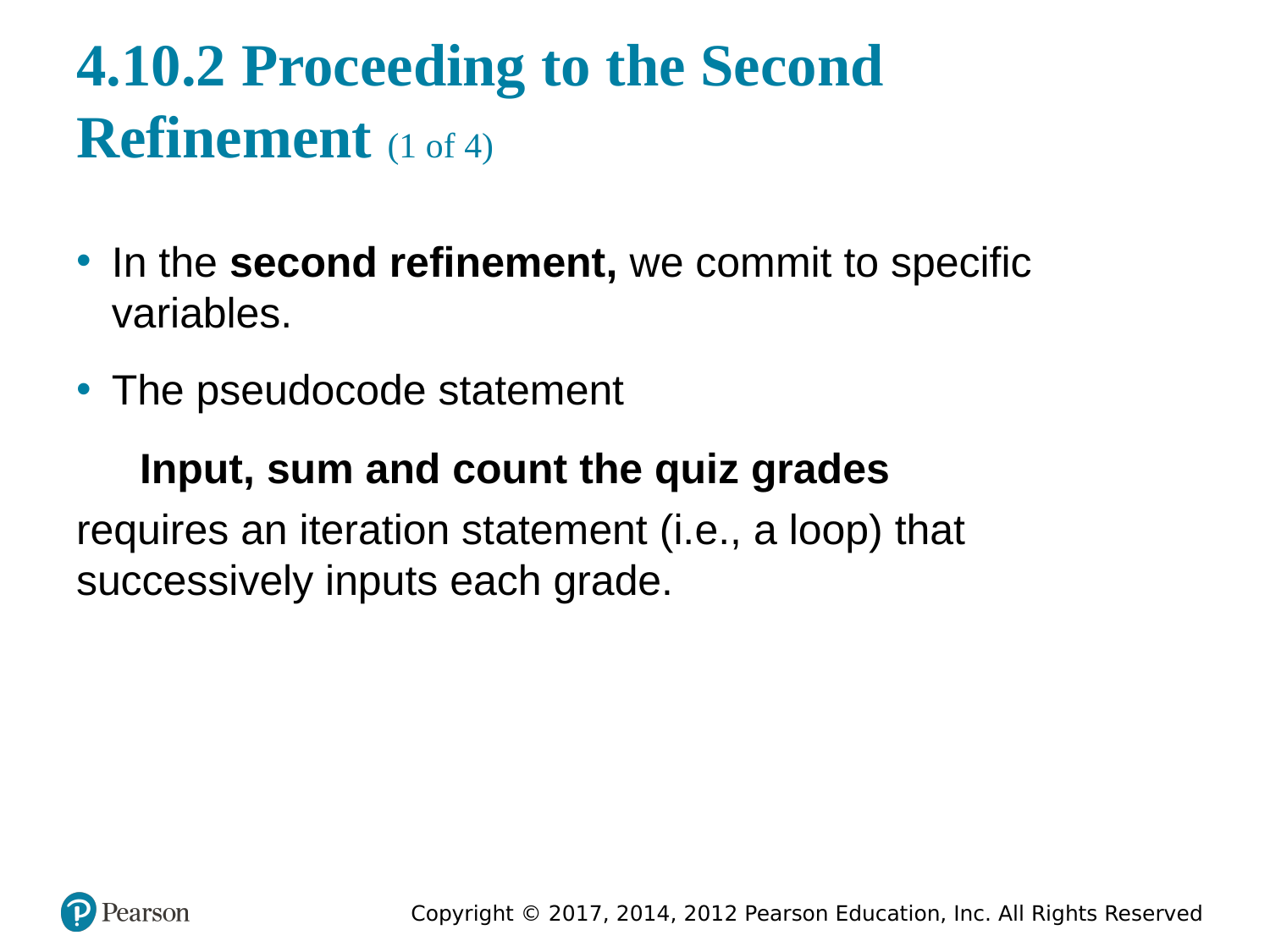

# 4.10.2 Proceeding to the Second Refinement (1 of 4)
In the second refinement, we commit to specific variables.
The pseudocode statement
Input, sum and count the quiz grades
requires an iteration statement (i.e., a loop) that successively inputs each grade.